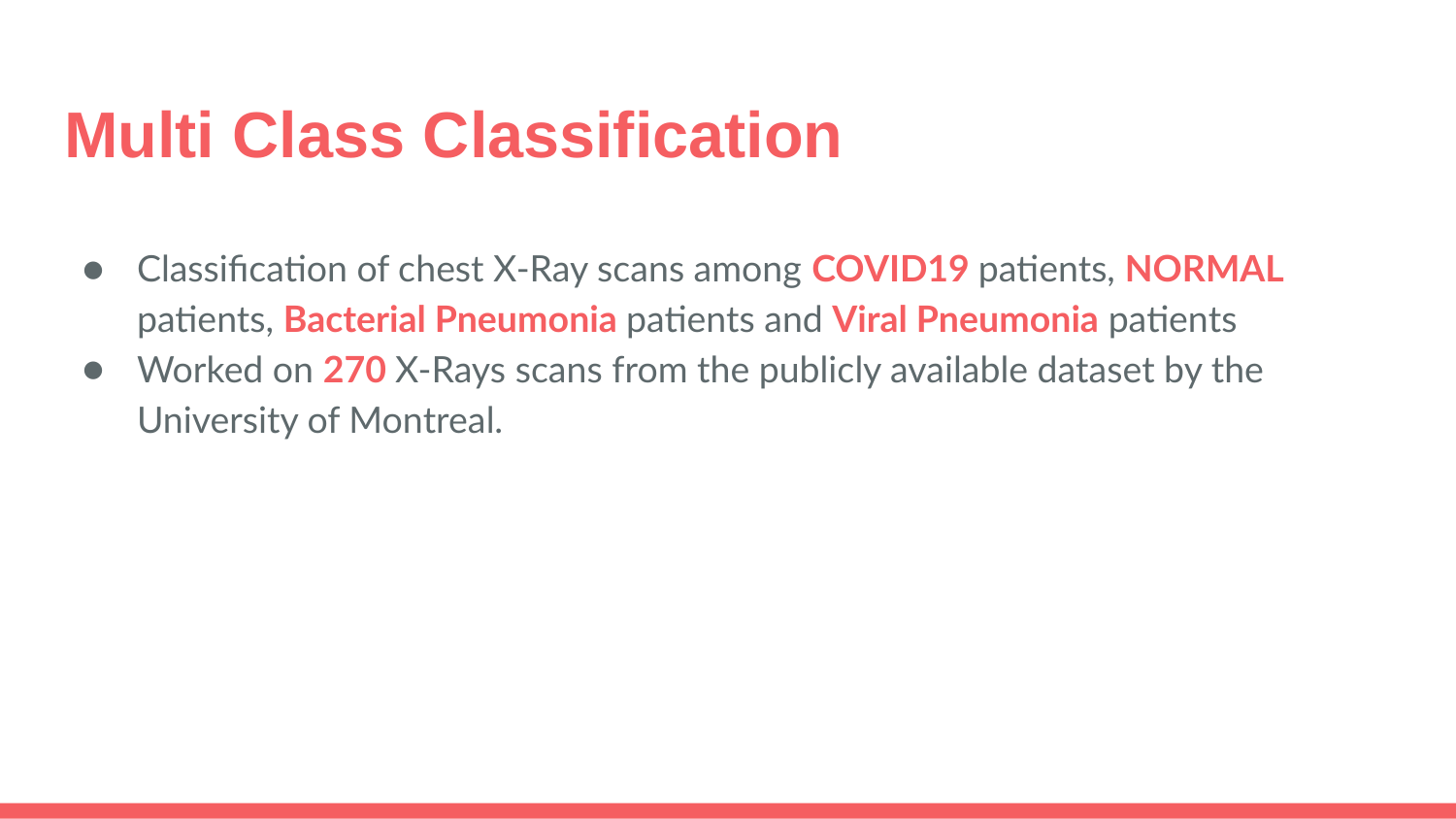

# Multi Class Classification
Classification of chest X-Ray scans among COVID19 patients, NORMAL patients, Bacterial Pneumonia patients and Viral Pneumonia patients
Worked on 270 X-Rays scans from the publicly available dataset by the University of Montreal.